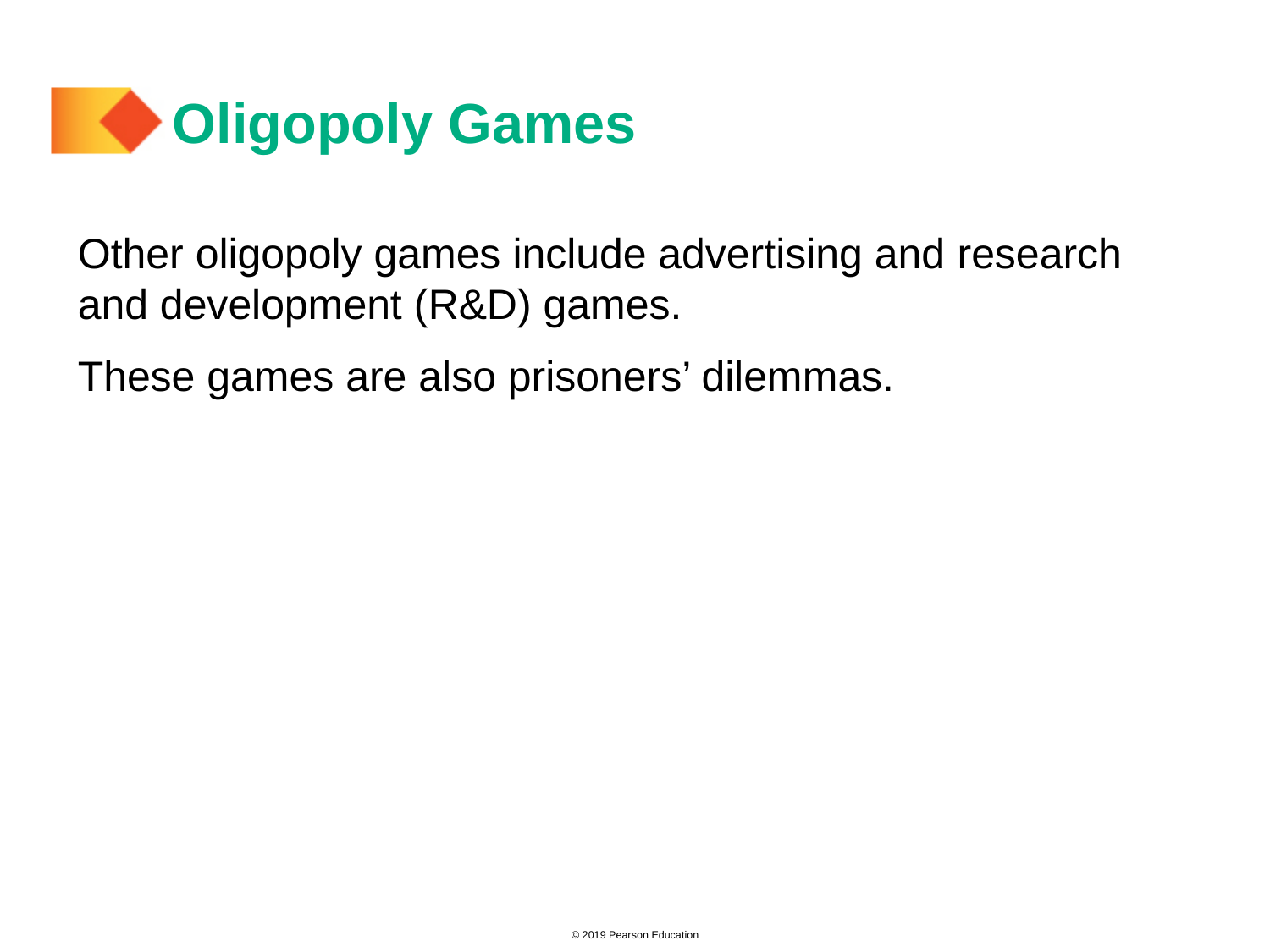

# Oligopoly Games
Other oligopoly games include advertising and research and development (R&D) games.
These games are also prisoners’ dilemmas.